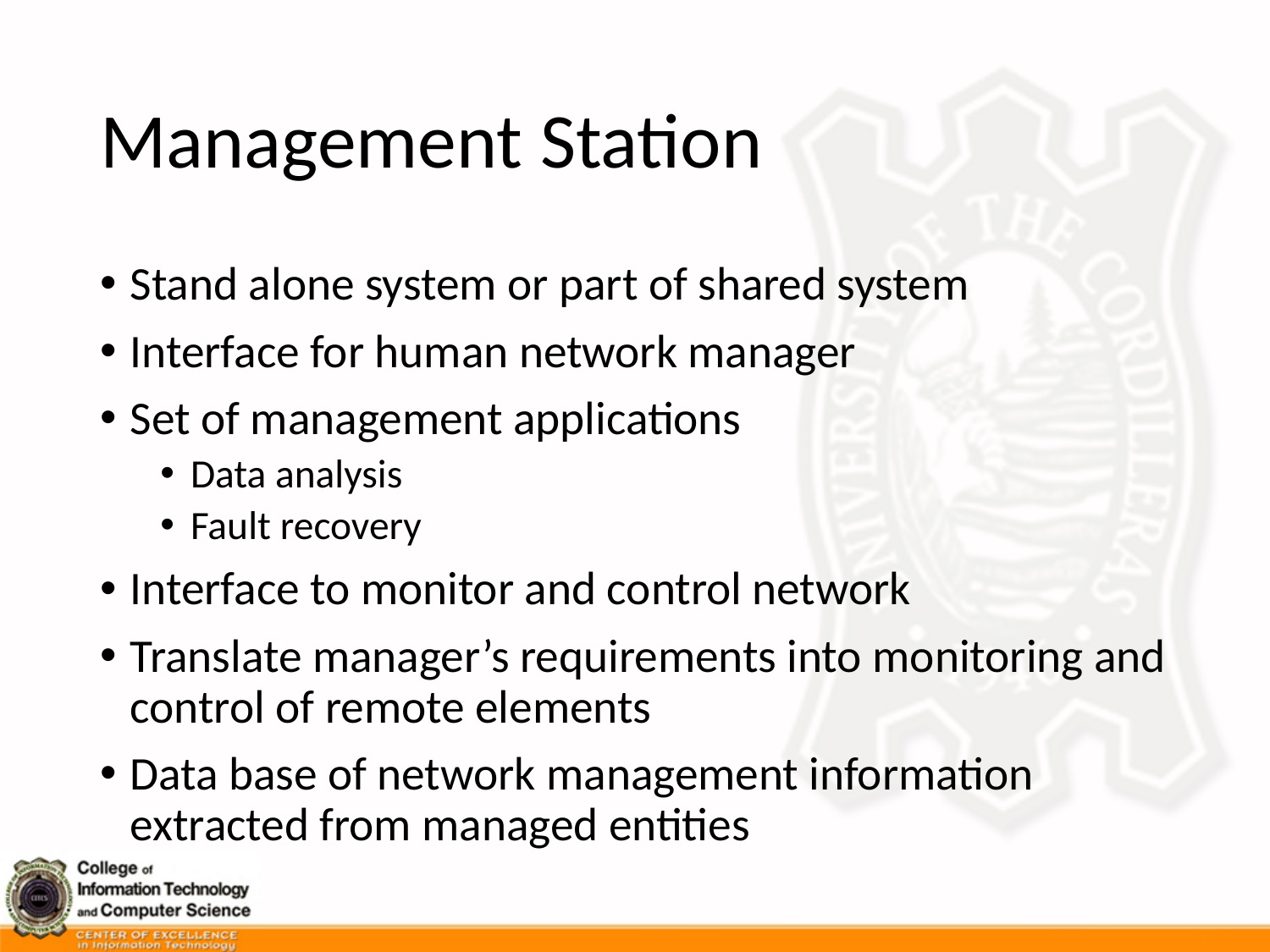

# Management Station
Stand alone system or part of shared system
Interface for human network manager
Set of management applications
Data analysis
Fault recovery
Interface to monitor and control network
Translate manager’s requirements into monitoring and control of remote elements
Data base of network management information extracted from managed entities